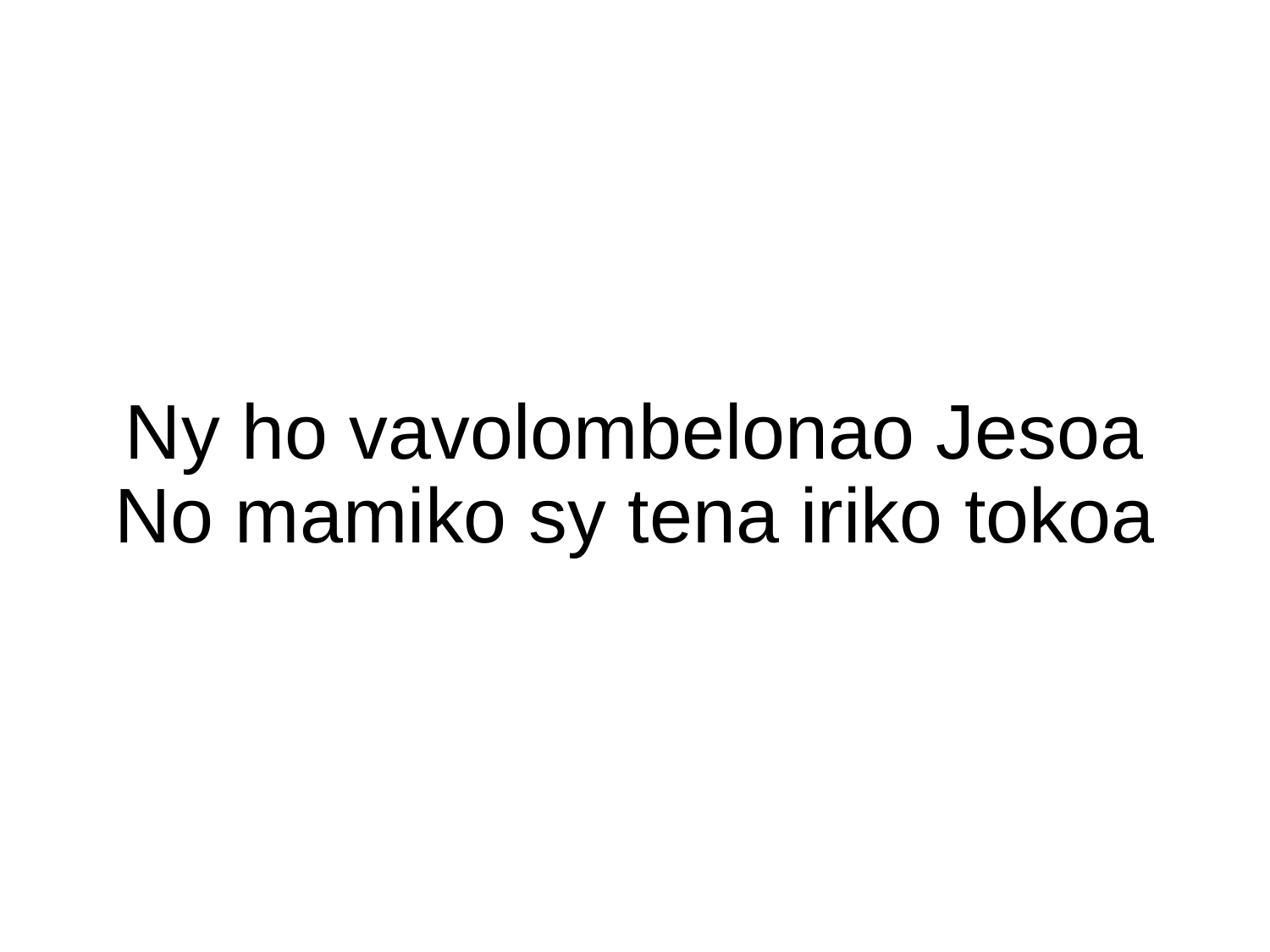

Ny ho vavolombelonao Jesoa
No mamiko sy tena iriko tokoa